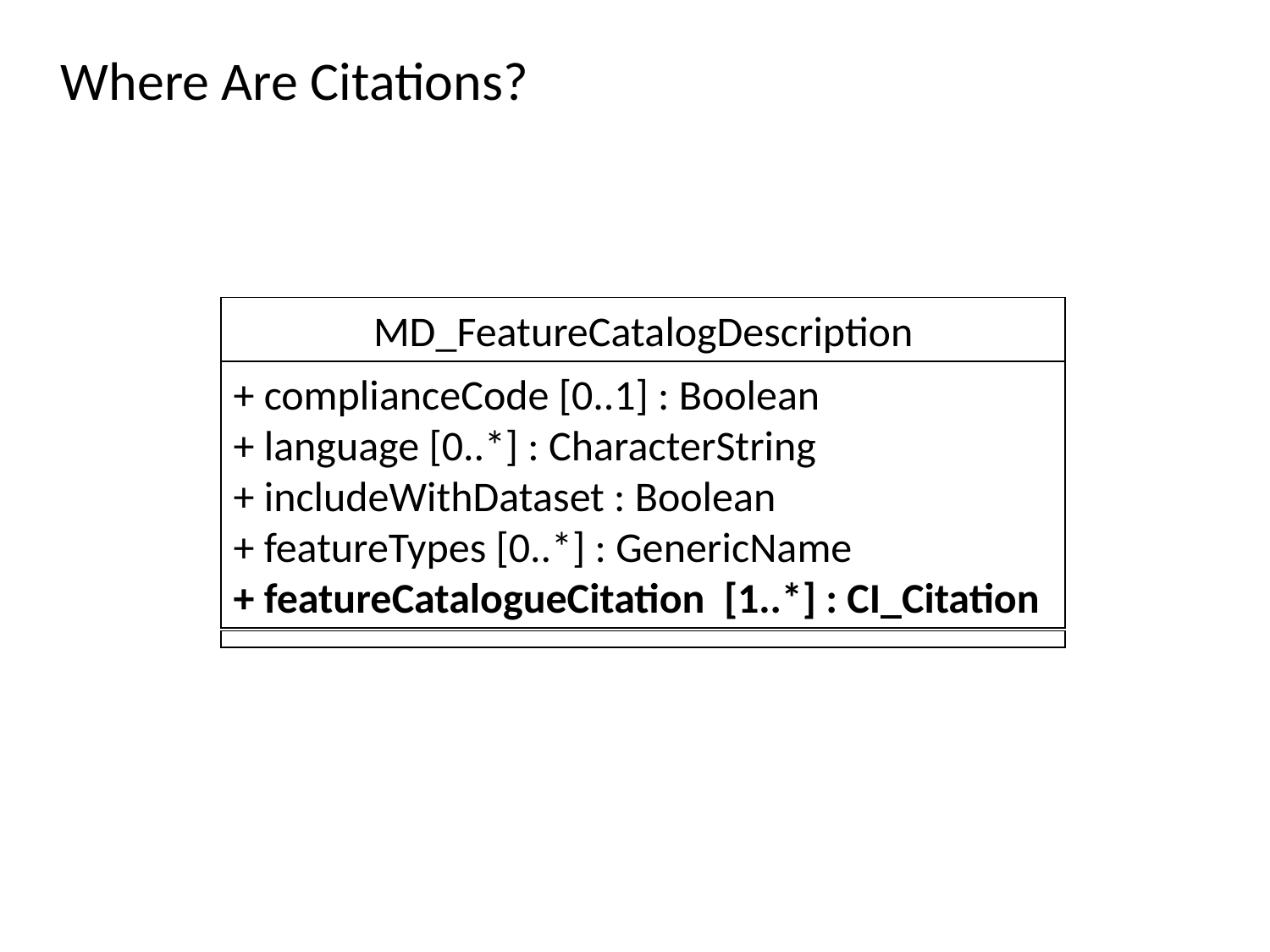

# Where Are Citations?
MD_FeatureCatalogDescription
+ complianceCode [0..1] : Boolean
+ language [0..*] : CharacterString
+ includeWithDataset : Boolean
+ featureTypes [0..*] : GenericName
+ featureCatalogueCitation  [1..*] : CI_Citation